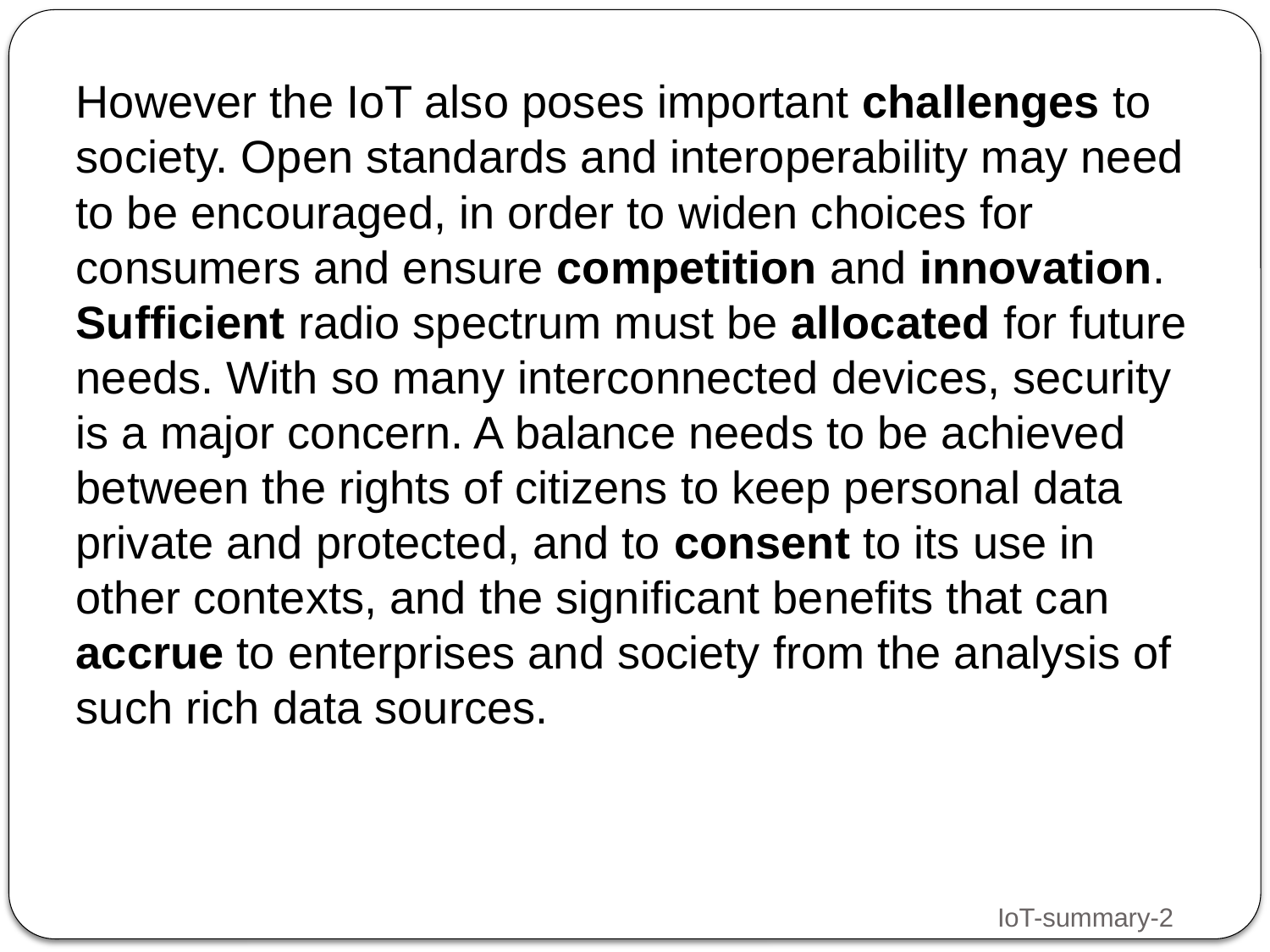

However the IoT also poses important challenges to society. Open standards and interoperability may need to be encouraged, in order to widen choices for consumers and ensure competition and innovation. Sufficient radio spectrum must be allocated for future needs. With so many interconnected devices, security is a major concern. A balance needs to be achieved between the rights of citizens to keep personal data private and protected, and to consent to its use in other contexts, and the significant benefits that can accrue to enterprises and society from the analysis of such rich data sources.
# IoT-summary-2